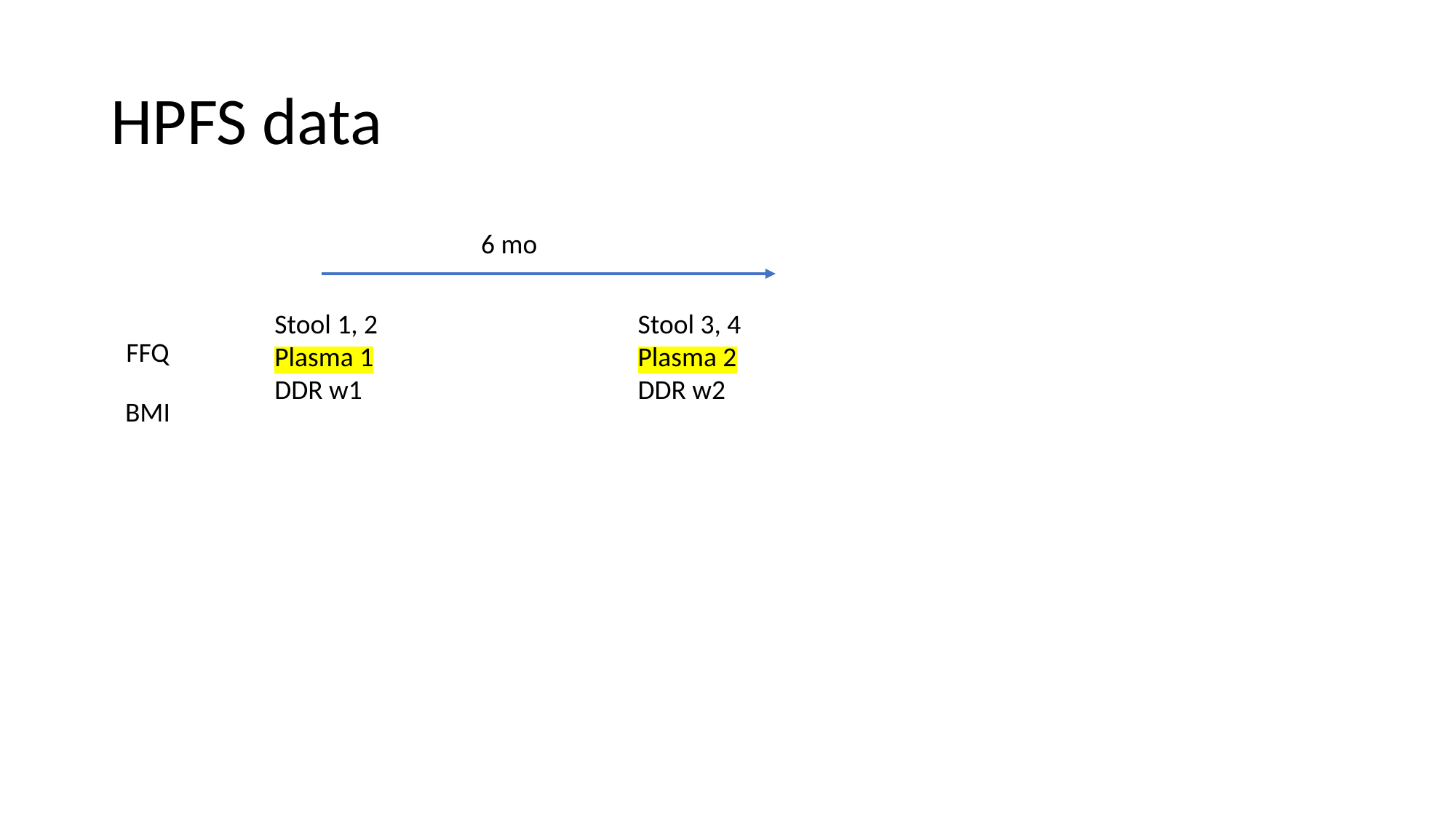

# HPFS data
6 mo
Stool 1, 2
Plasma 1
DDR w1
Stool 3, 4
Plasma 2
DDR w2

FFQ
BMI